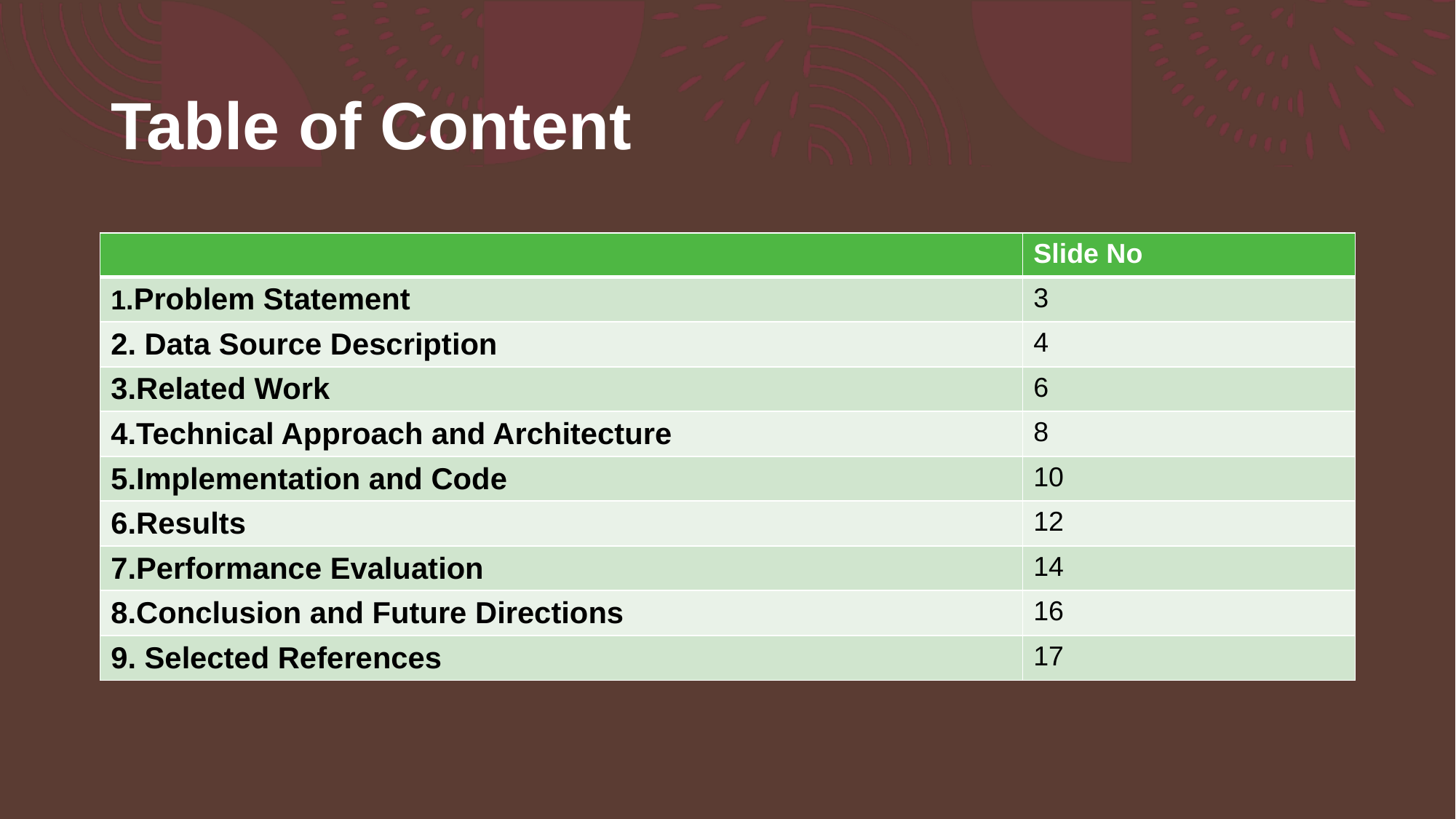

# Table of Content
|  | Slide No |
| --- | --- |
| 1.Problem Statement | 3 |
| 2. Data Source Description | 4 |
| 3.Related Work | 6 |
| 4.Technical Approach and Architecture | 8 |
| 5.Implementation and Code | 10 |
| 6.Results | 12 |
| 7.Performance Evaluation | 14 |
| 8.Conclusion and Future Directions | 16 |
| 9. Selected References | 17 |